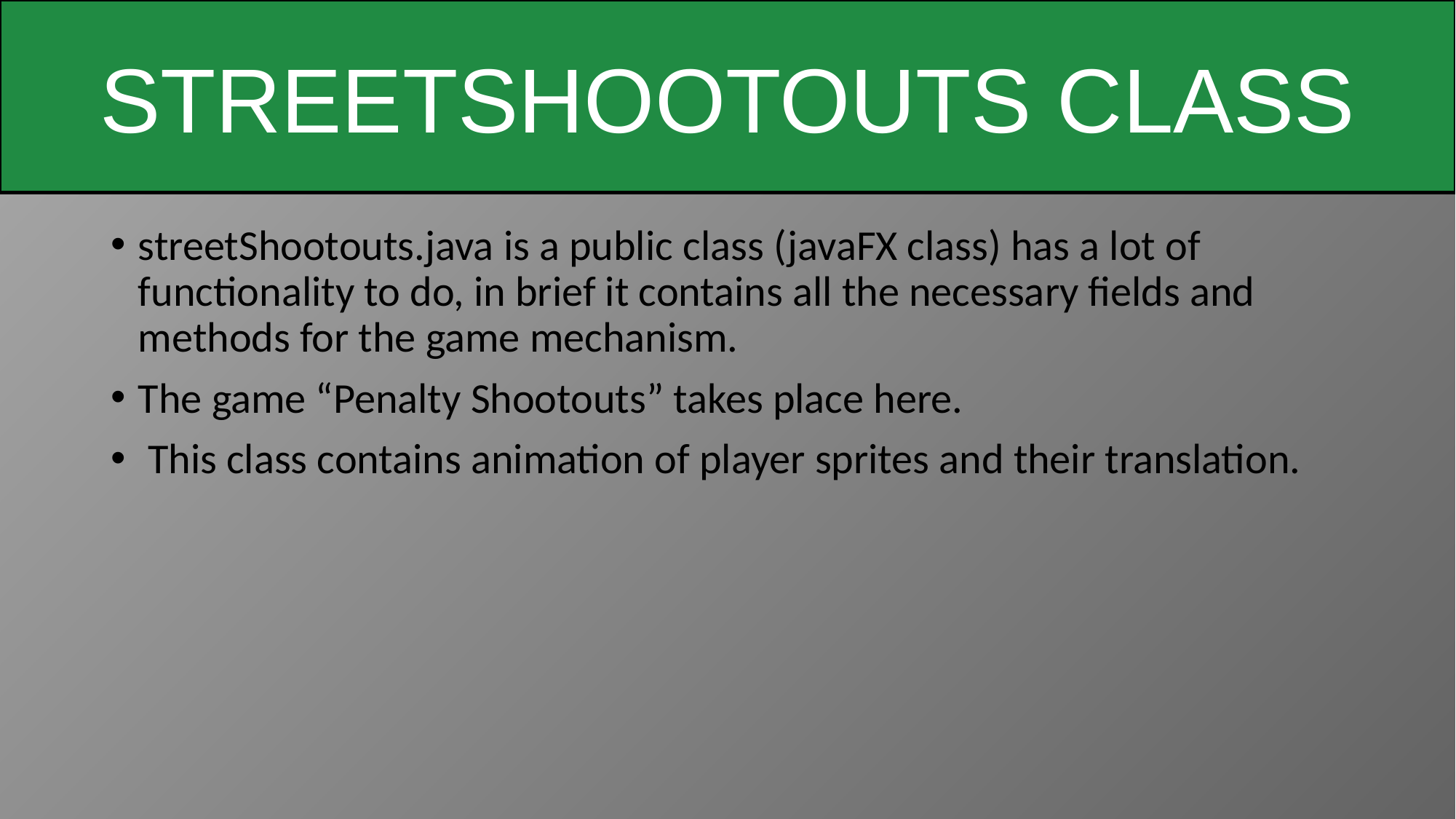

STREETSHOOTOUTS CLASS
streetShootouts.java is a public class (javaFX class) has a lot of functionality to do, in brief it contains all the necessary fields and methods for the game mechanism.
The game “Penalty Shootouts” takes place here.
 This class contains animation of player sprites and their translation.